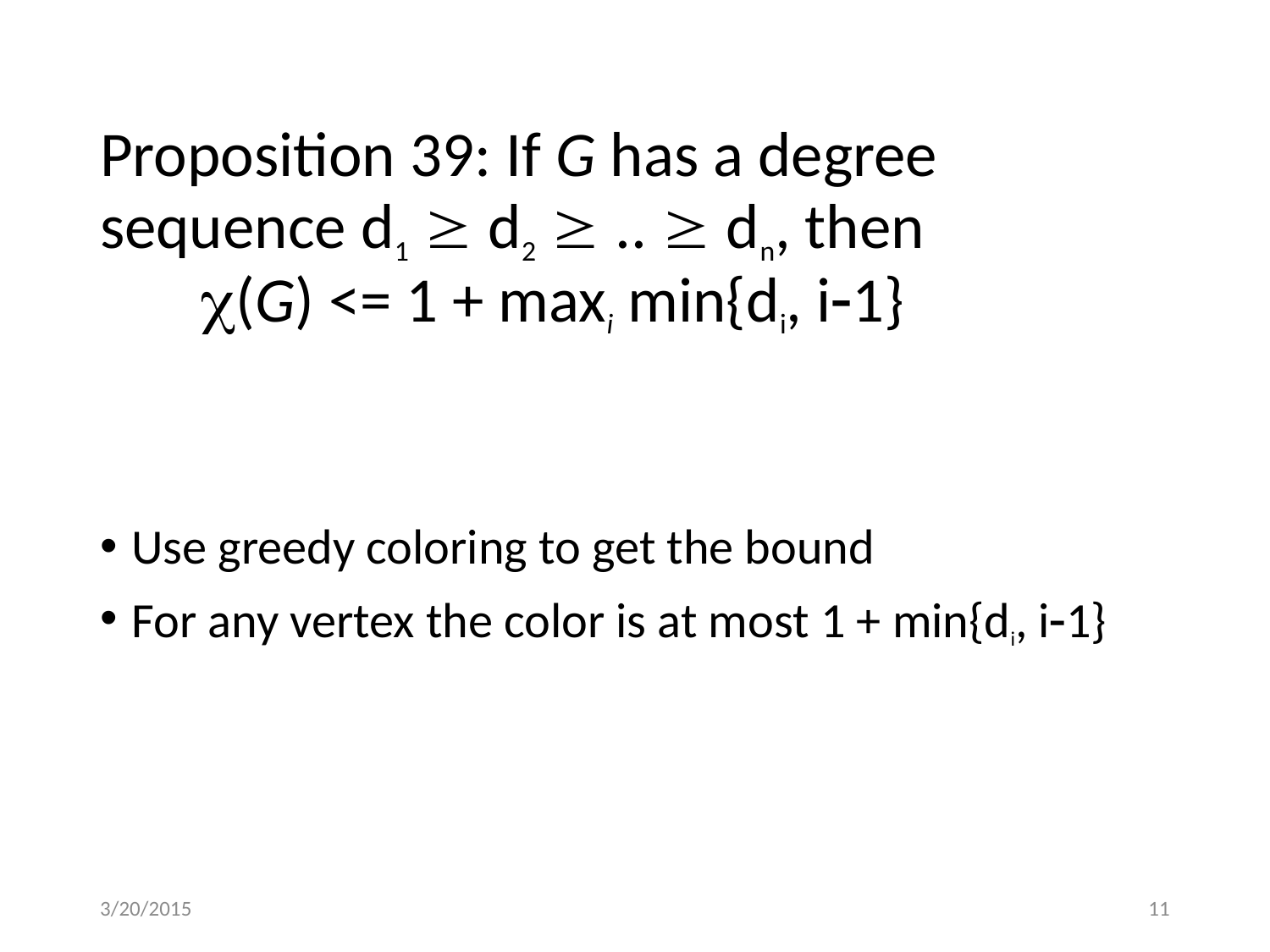

# Proposition 39: If G has a degree sequence d1 ≥ d2 ≥ .. ≥ dn, then χ(G) <= 1 + maxi min{di, i−1}
Use greedy coloring to get the bound
For any vertex the color is at most 1 + min{di, i−1}
3/20/2015
11